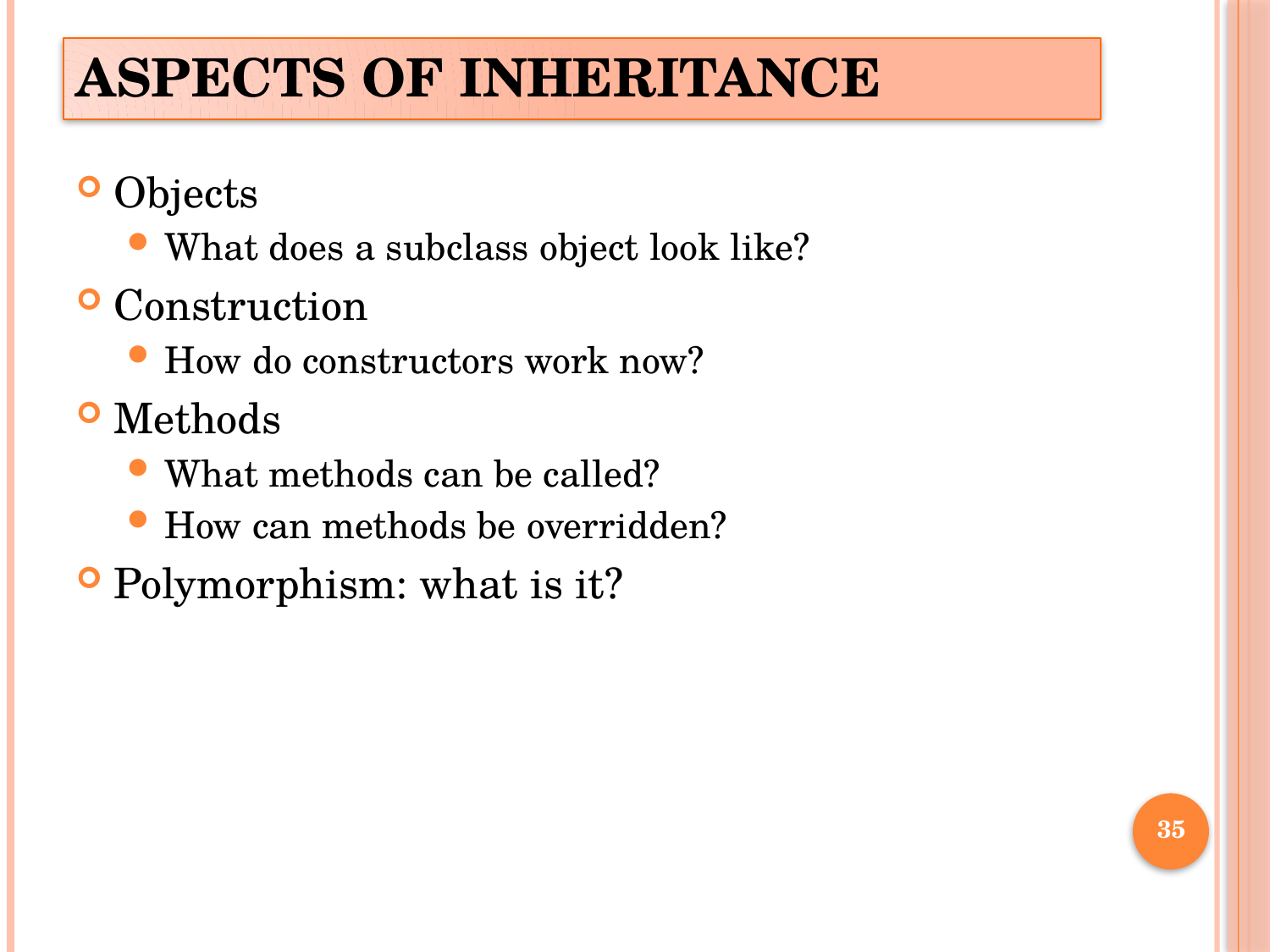

# Aspects of Inheritance
Objects
What does a subclass object look like?
Construction
How do constructors work now?
Methods
What methods can be called?
How can methods be overridden?
Polymorphism: what is it?
35